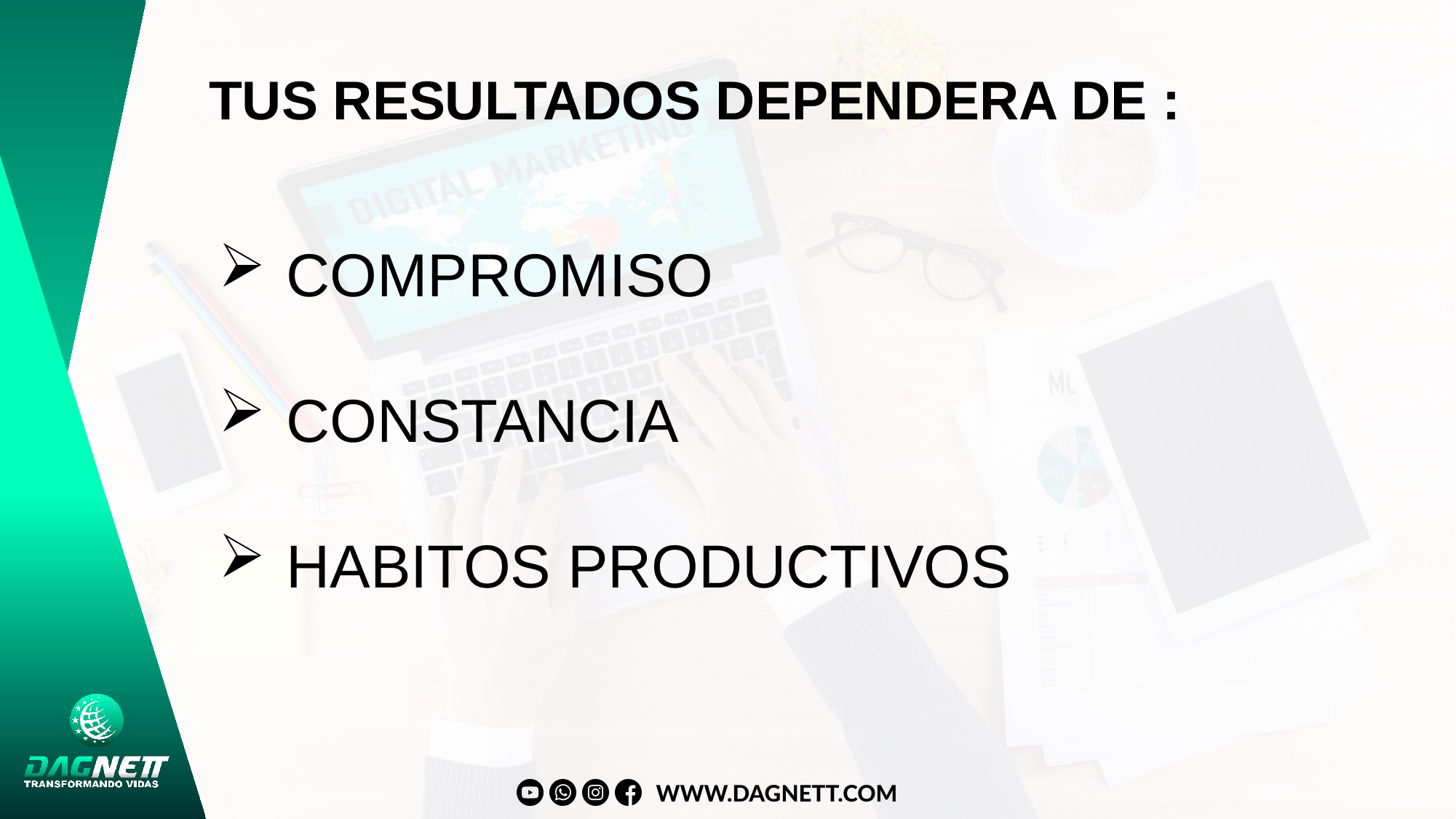

TUS RESULTADOS DEPENDERA DE :
COMPROMISO

CONSTANCIA

HABITOS PRODUCTIVOS